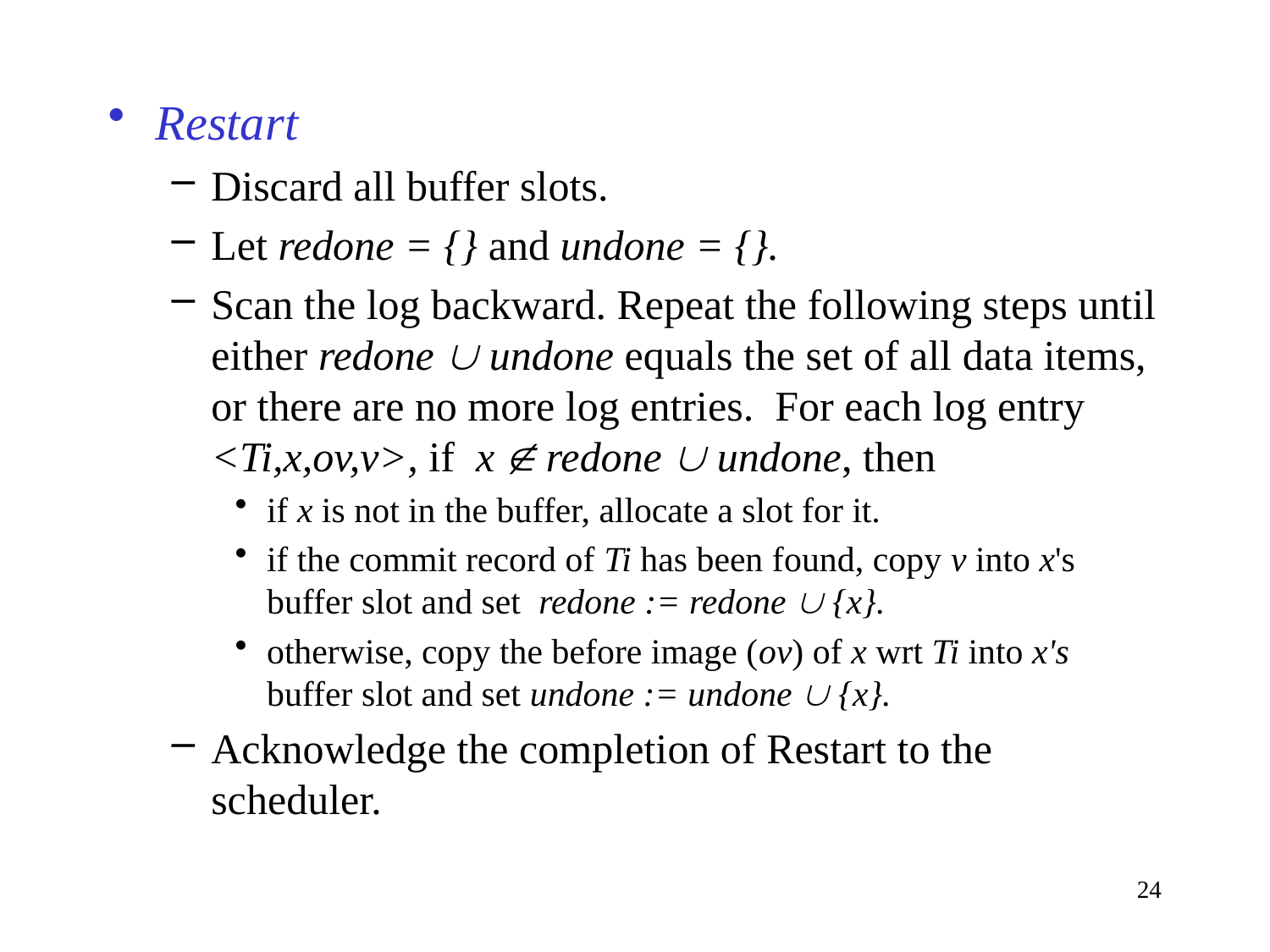

Restart
Discard all buffer slots.
Let redone = {} and undone = {}.
Scan the log backward. Repeat the following steps until either redone ∪ undone equals the set of all data items, or there are no more log entries.  For each log entry <Ti,x,ov,v>, if  x ∉ redone ∪ undone, then
if x is not in the buffer, allocate a slot for it.
if the commit record of Ti has been found, copy v into x's buffer slot and set  redone := redone ∪ {x}.
otherwise, copy the before image (ov) of x wrt Ti into x's buffer slot and set undone := undone ∪ {x}.
Acknowledge the completion of Restart to the scheduler.
24